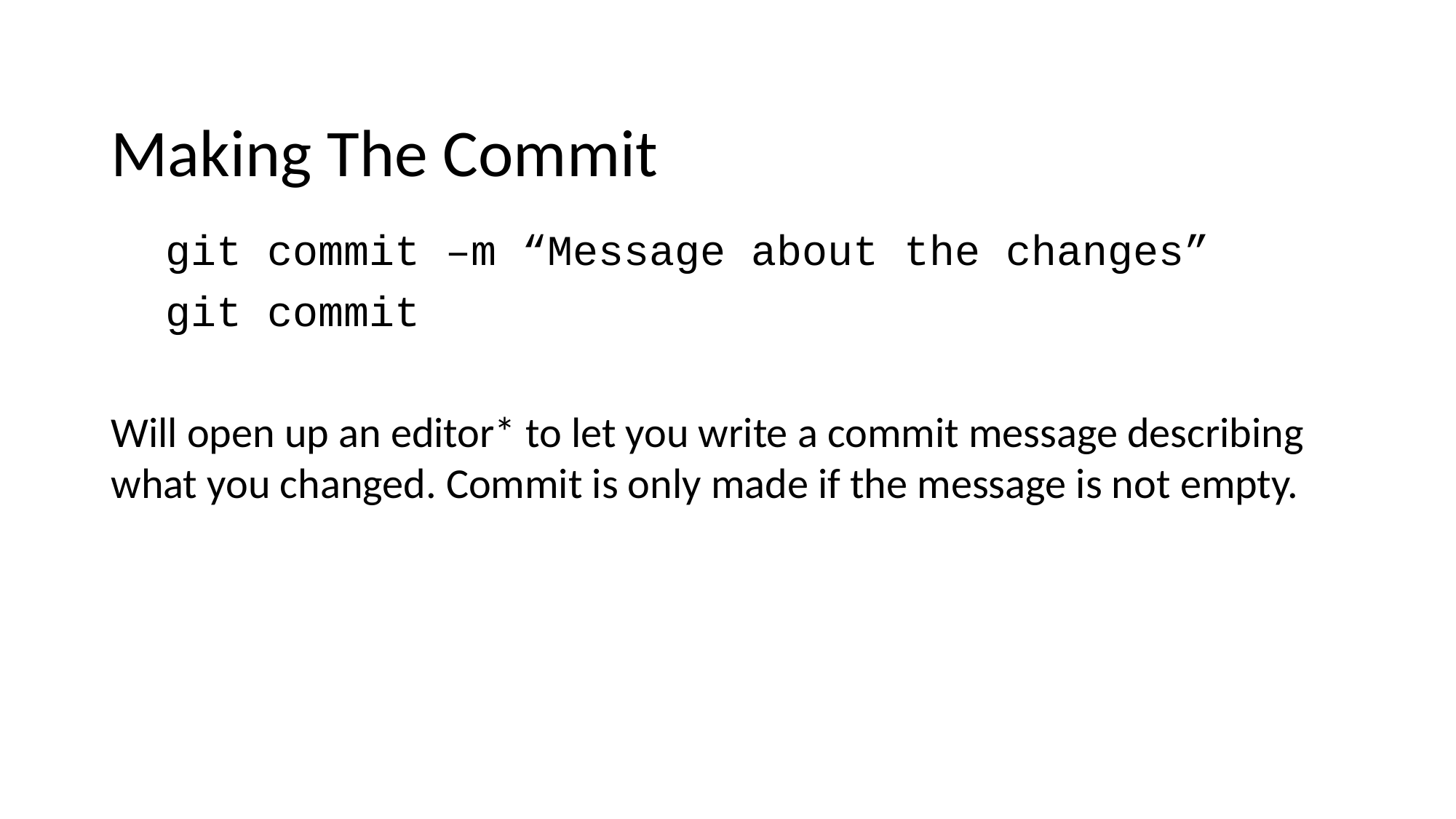

# Making The Commit
git commit –m “Message about the changes”
git commit

Will open up an editor* to let you write a commit message describing what you changed. Commit is only made if the message is not empty.